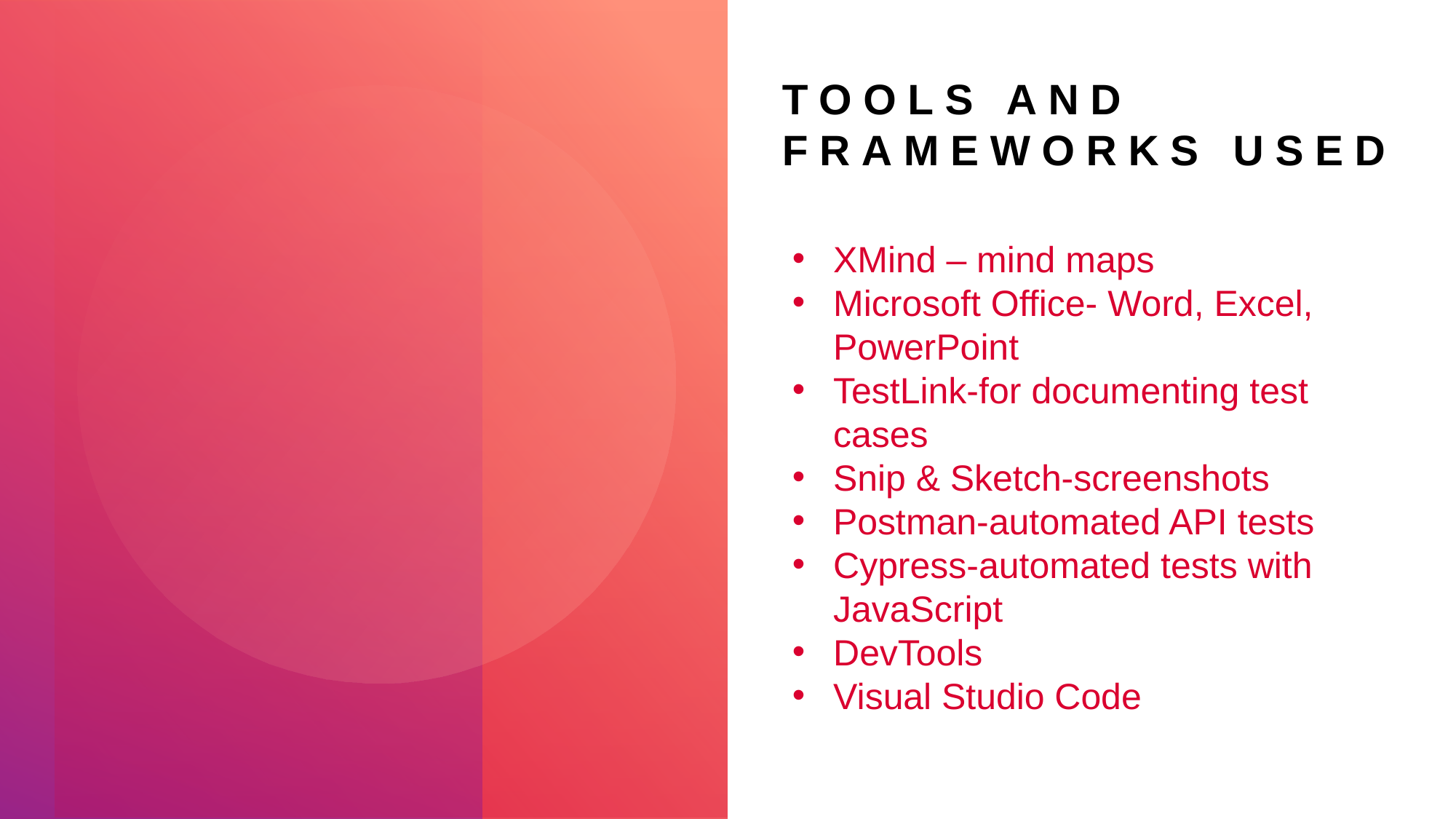

# TOOLS and frameworks USED

XMind – mind maps
Microsoft Office- Word, Excel, PowerPoint
TestLink-for documenting test cases
Snip & Sketch-screenshots
Postman-automated API tests
Cypress-automated tests with JavaScript
DevTools
Visual Studio Code